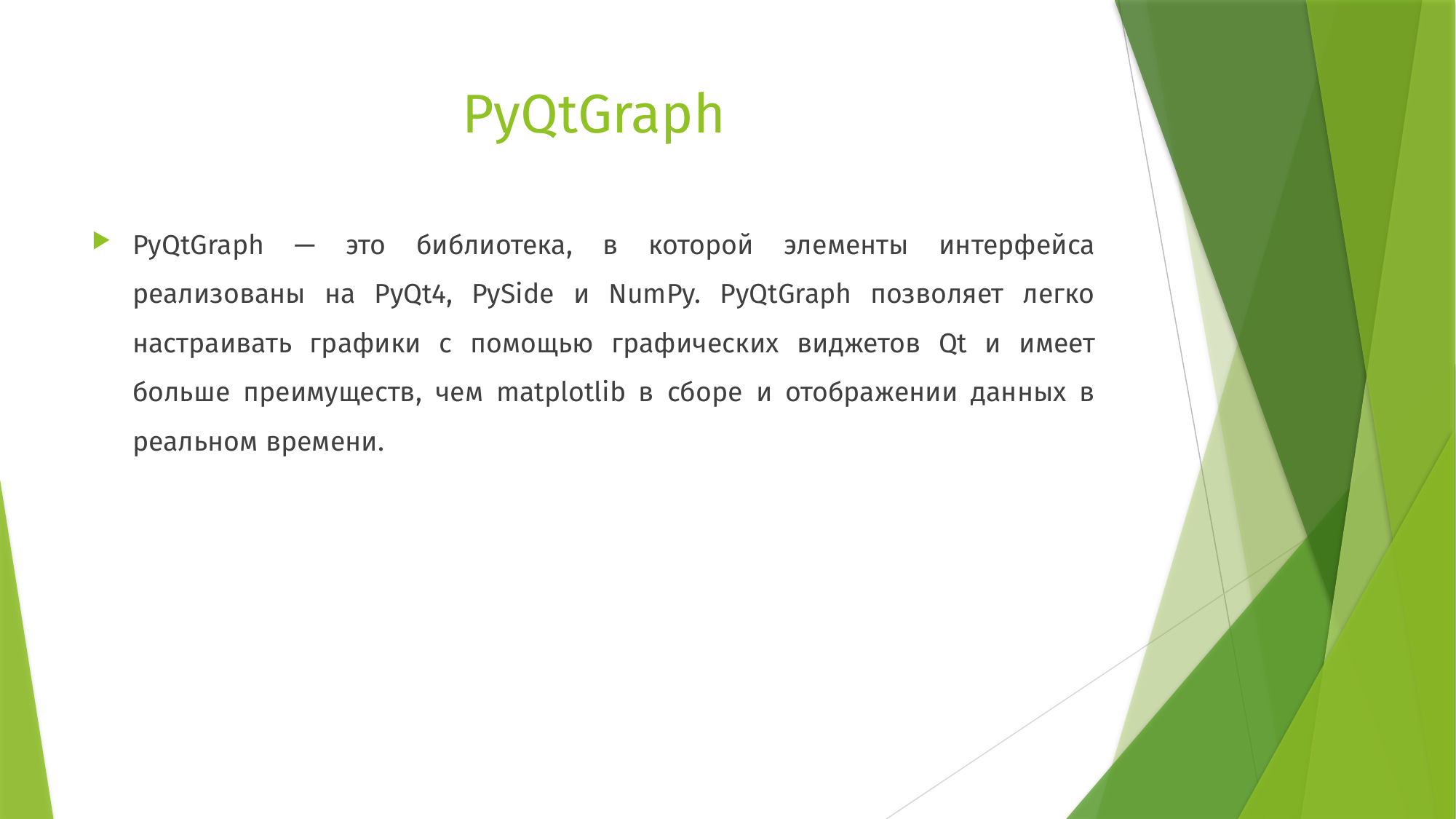

# PyQtGraph
PyQtGraph — это библиотека, в которой элементы интерфейса реализованы на PyQt4, PySide и NumPy. PyQtGraph позволяет легко настраивать графики с помощью графических виджетов Qt и имеет больше преимуществ, чем matplotlib в сборе и отображении данных в реальном времени.